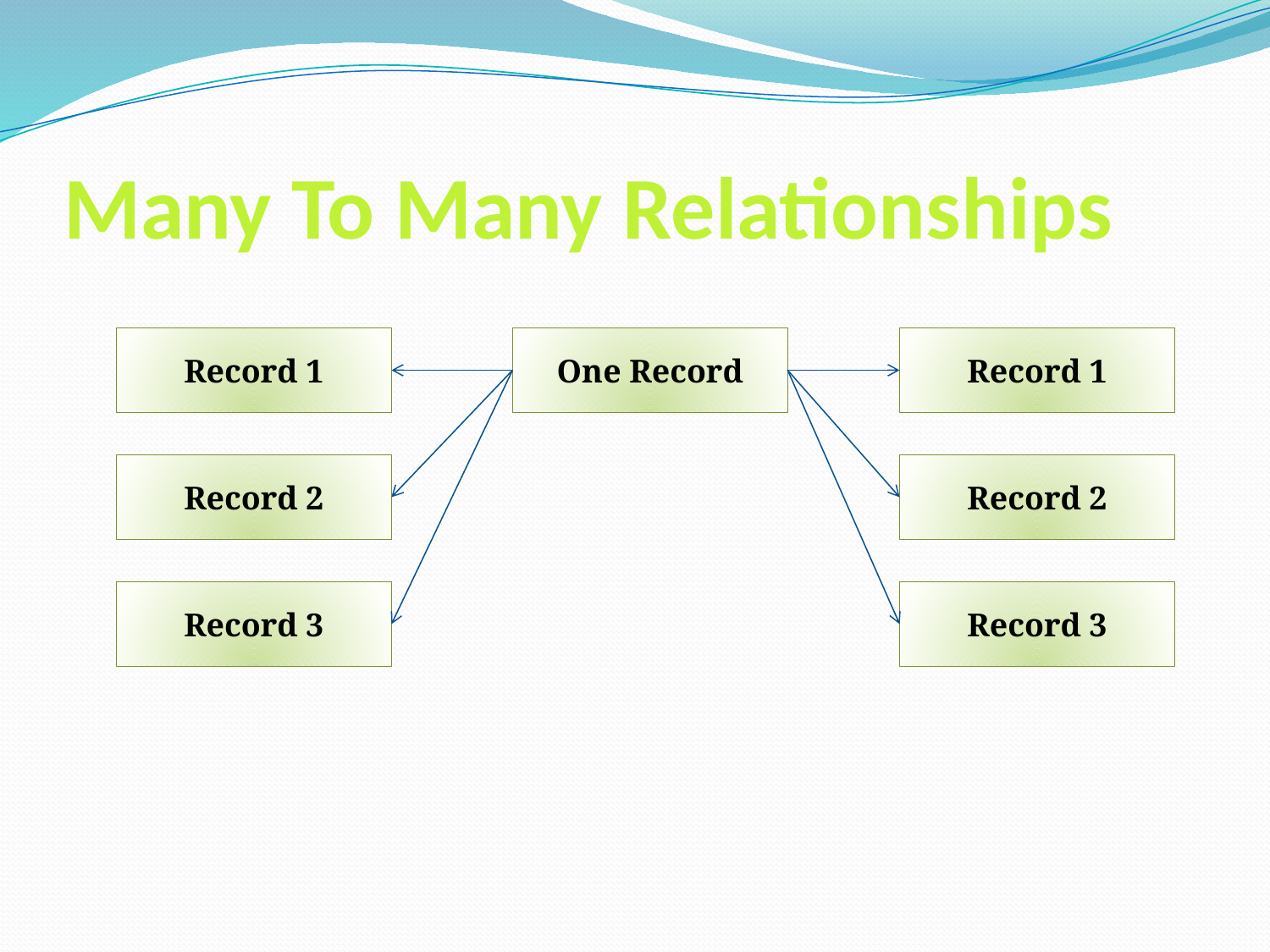

# Many To Many Relationships
Record 1
One Record
Record 1
Record 2
Record 2
Record 3
Record 3